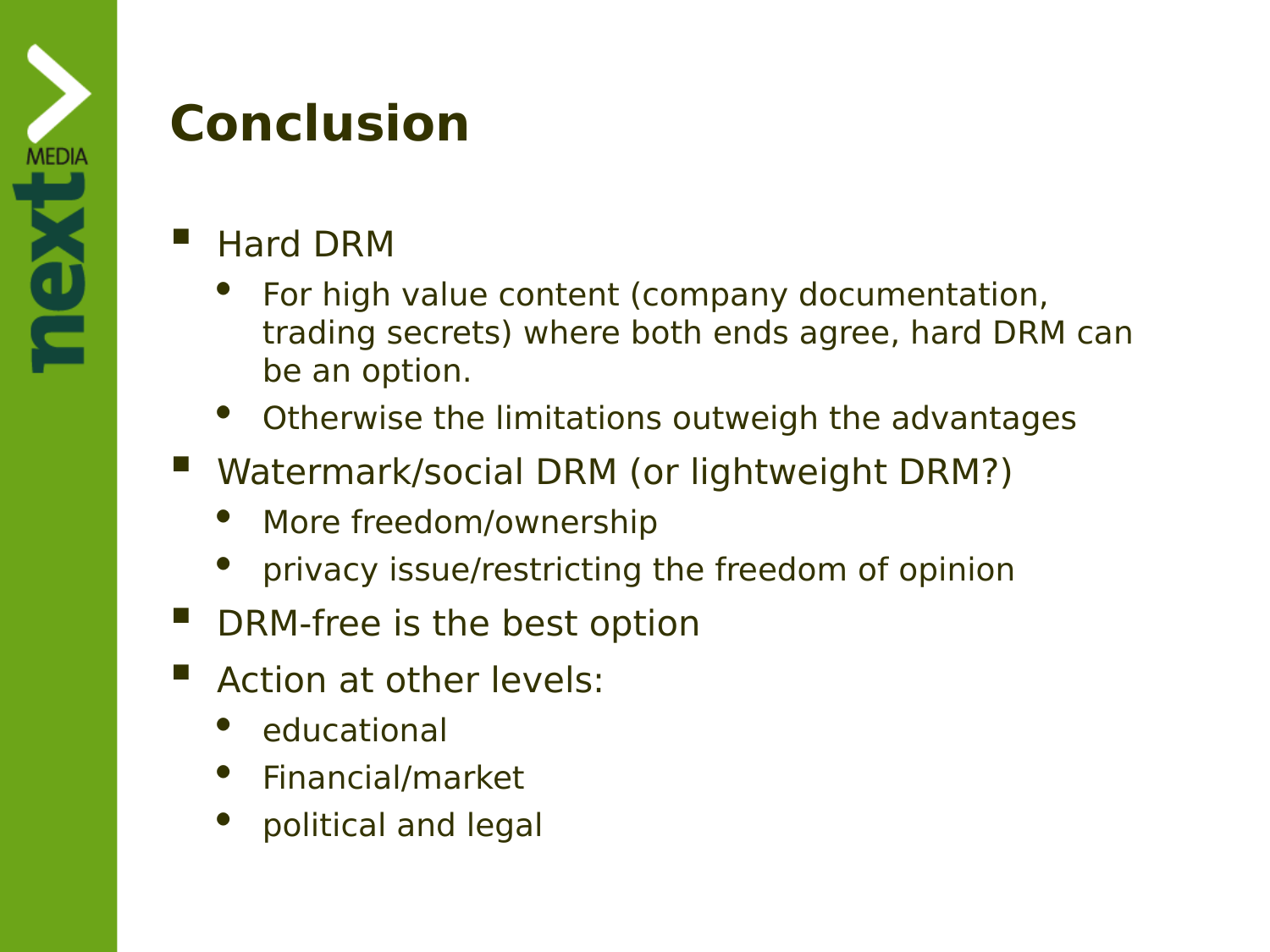

# Conclusion
Hard DRM
For high value content (company documentation, trading secrets) where both ends agree, hard DRM can be an option.
Otherwise the limitations outweigh the advantages
Watermark/social DRM (or lightweight DRM?)
More freedom/ownership
privacy issue/restricting the freedom of opinion
DRM-free is the best option
Action at other levels:
educational
Financial/market
political and legal